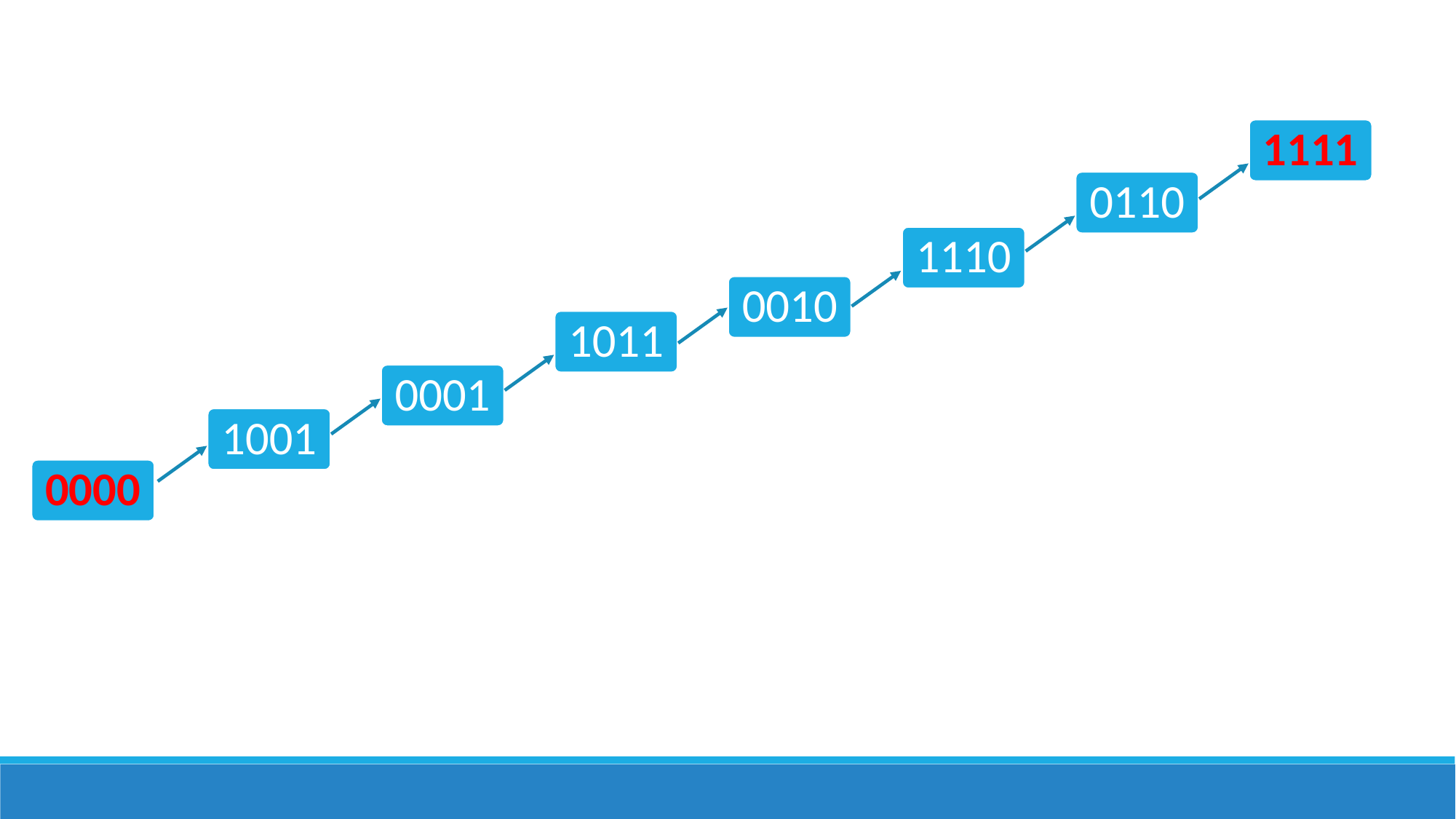

1111
0110

1110

0010

1011

0001

1001

0000